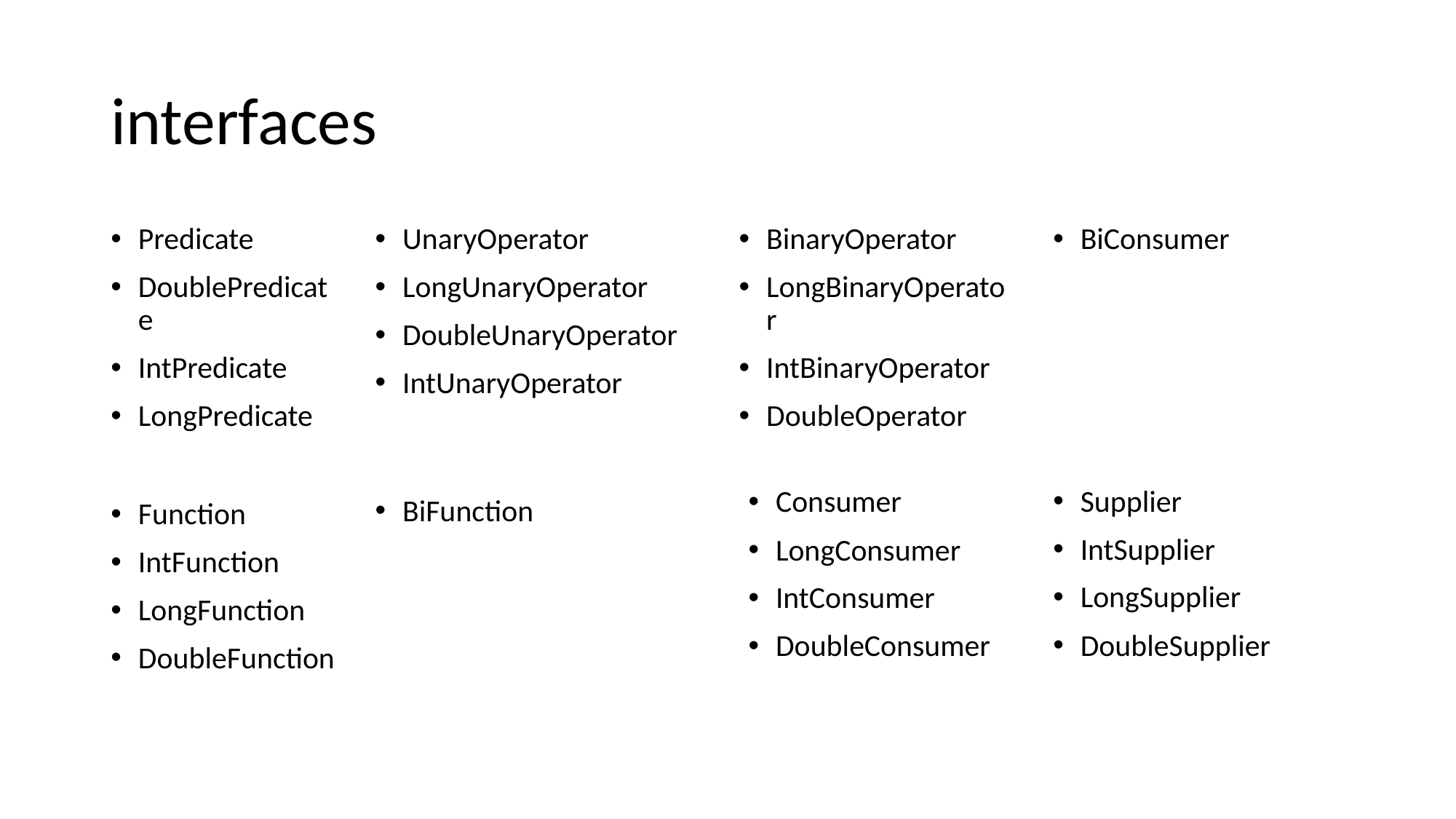

# interfaces
Predicate
DoublePredicate
IntPredicate
LongPredicate

UnaryOperator
LongUnaryOperator
DoubleUnaryOperator
IntUnaryOperator

BinaryOperator
LongBinaryOperator
IntBinaryOperator
DoubleOperator

BiConsumer
Supplier
IntSupplier
LongSupplier
DoubleSupplier
Consumer
LongConsumer
IntConsumer
DoubleConsumer
BiFunction
Function
IntFunction
LongFunction
DoubleFunction